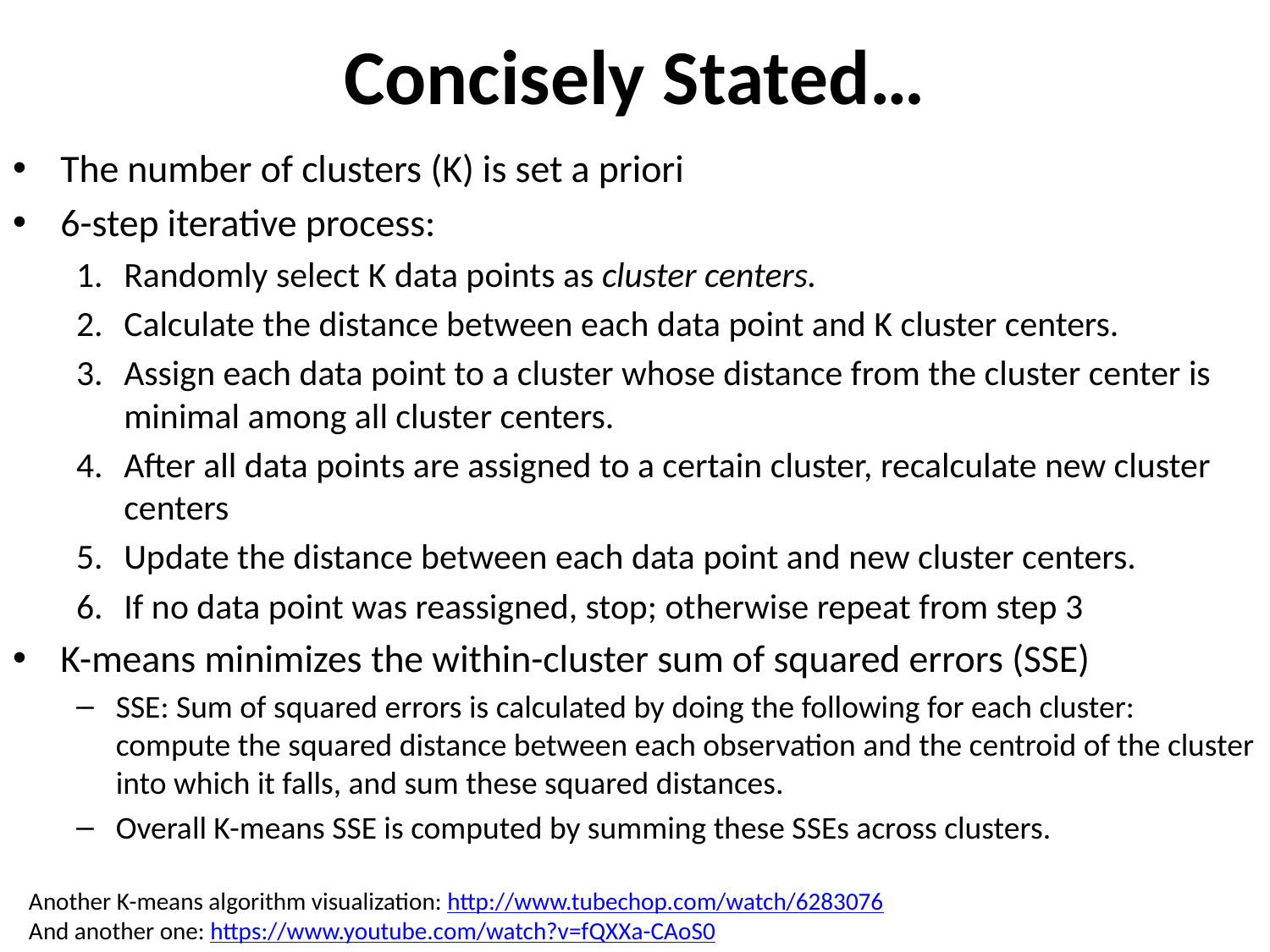

# Concisely Stated…
The number of clusters (K) is set a priori
6-step iterative process:
Randomly select K data points as cluster centers.
Calculate the distance between each data point and K cluster centers.
Assign each data point to a cluster whose distance from the cluster center is minimal among all cluster centers.
After all data points are assigned to a certain cluster, recalculate new cluster centers
Update the distance between each data point and new cluster centers.
If no data point was reassigned, stop; otherwise repeat from step 3
K-means minimizes the within-cluster sum of squared errors (SSE)
SSE: Sum of squared errors is calculated by doing the following for each cluster: compute the squared distance between each observation and the centroid of the cluster into which it falls, and sum these squared distances.
Overall K-means SSE is computed by summing these SSEs across clusters.
Another K-means algorithm visualization: http://www.tubechop.com/watch/6283076
And another one: https://www.youtube.com/watch?v=fQXXa-CAoS0